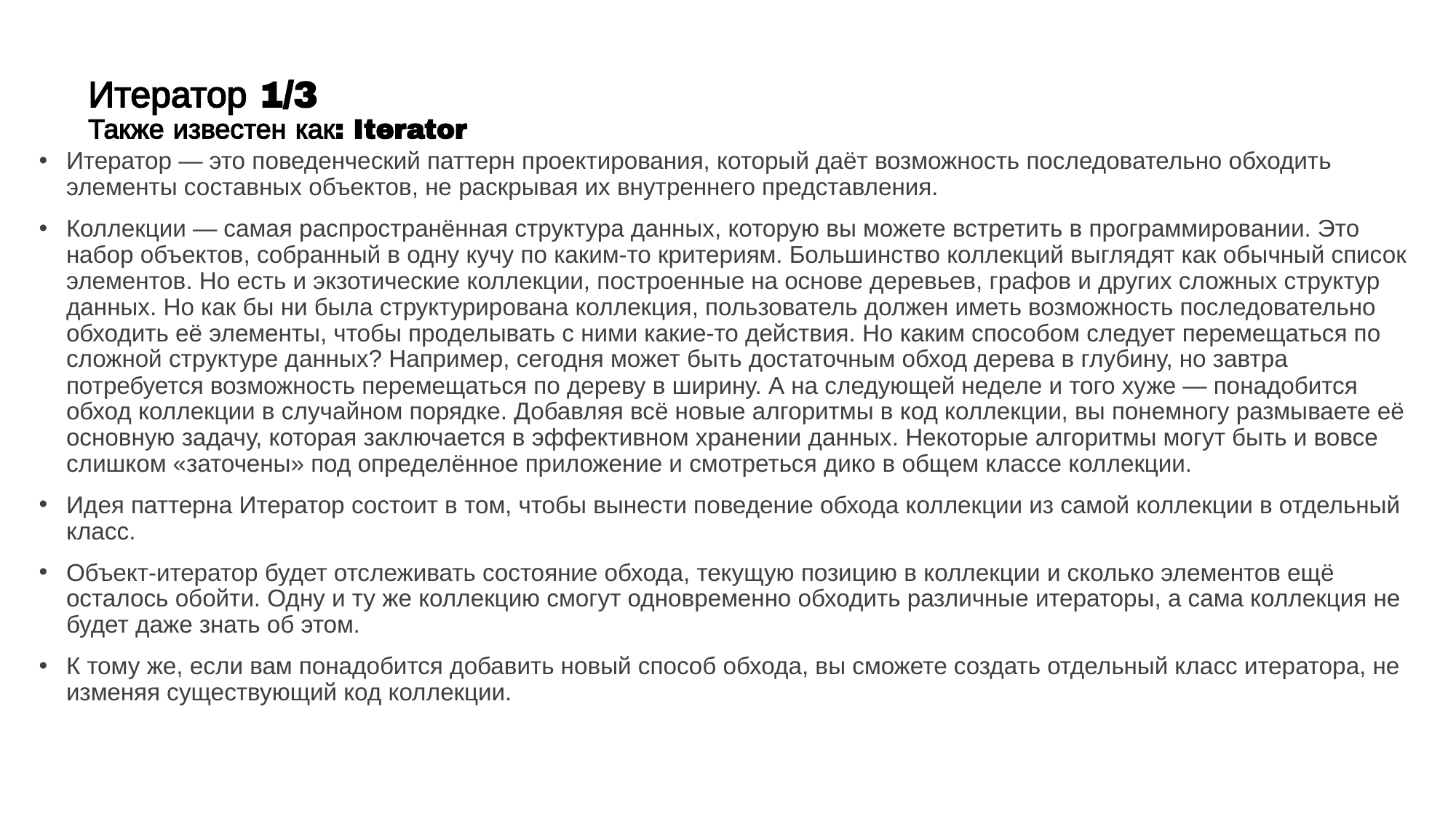

# Итератор 1/3 Также известен как: Iterator
Итератор — это поведенческий паттерн проектирования, который даёт возможность последовательно обходить элементы составных объектов, не раскрывая их внутреннего представления.
Коллекции — самая распространённая структура данных, которую вы можете встретить в программировании. Это набор объектов, собранный в одну кучу по каким-то критериям. Большинство коллекций выглядят как обычный список элементов. Но есть и экзотические коллекции, построенные на основе деревьев, графов и других сложных структур данных. Но как бы ни была структурирована коллекция, пользователь должен иметь возможность последовательно обходить её элементы, чтобы проделывать с ними какие-то действия. Но каким способом следует перемещаться по сложной структуре данных? Например, сегодня может быть достаточным обход дерева в глубину, но завтра потребуется возможность перемещаться по дереву в ширину. А на следующей неделе и того хуже — понадобится обход коллекции в случайном порядке. Добавляя всё новые алгоритмы в код коллекции, вы понемногу размываете её основную задачу, которая заключается в эффективном хранении данных. Некоторые алгоритмы могут быть и вовсе слишком «заточены» под определённое приложение и смотреться дико в общем классе коллекции.
Идея паттерна Итератор состоит в том, чтобы вынести поведение обхода коллекции из самой коллекции в отдельный класс.
Объект-итератор будет отслеживать состояние обхода, текущую позицию в коллекции и сколько элементов ещё осталось обойти. Одну и ту же коллекцию смогут одновременно обходить различные итераторы, а сама коллекция не будет даже знать об этом.
К тому же, если вам понадобится добавить новый способ обхода, вы сможете создать отдельный класс итератора, не изменяя существующий код коллекции.